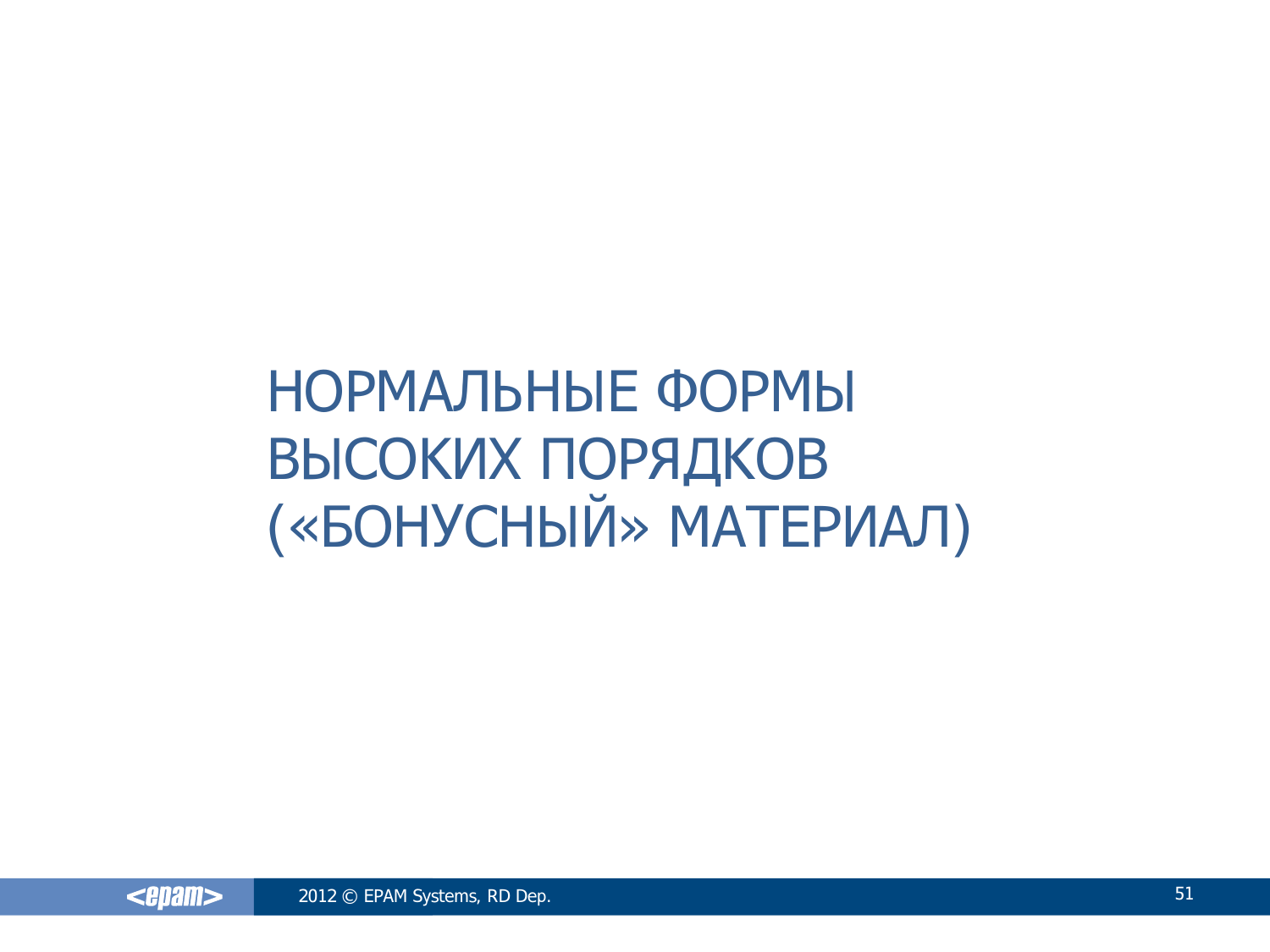

# Нормальные формы высоких порядков («Бонусный» материал)
51
2012 © EPAM Systems, RD Dep.